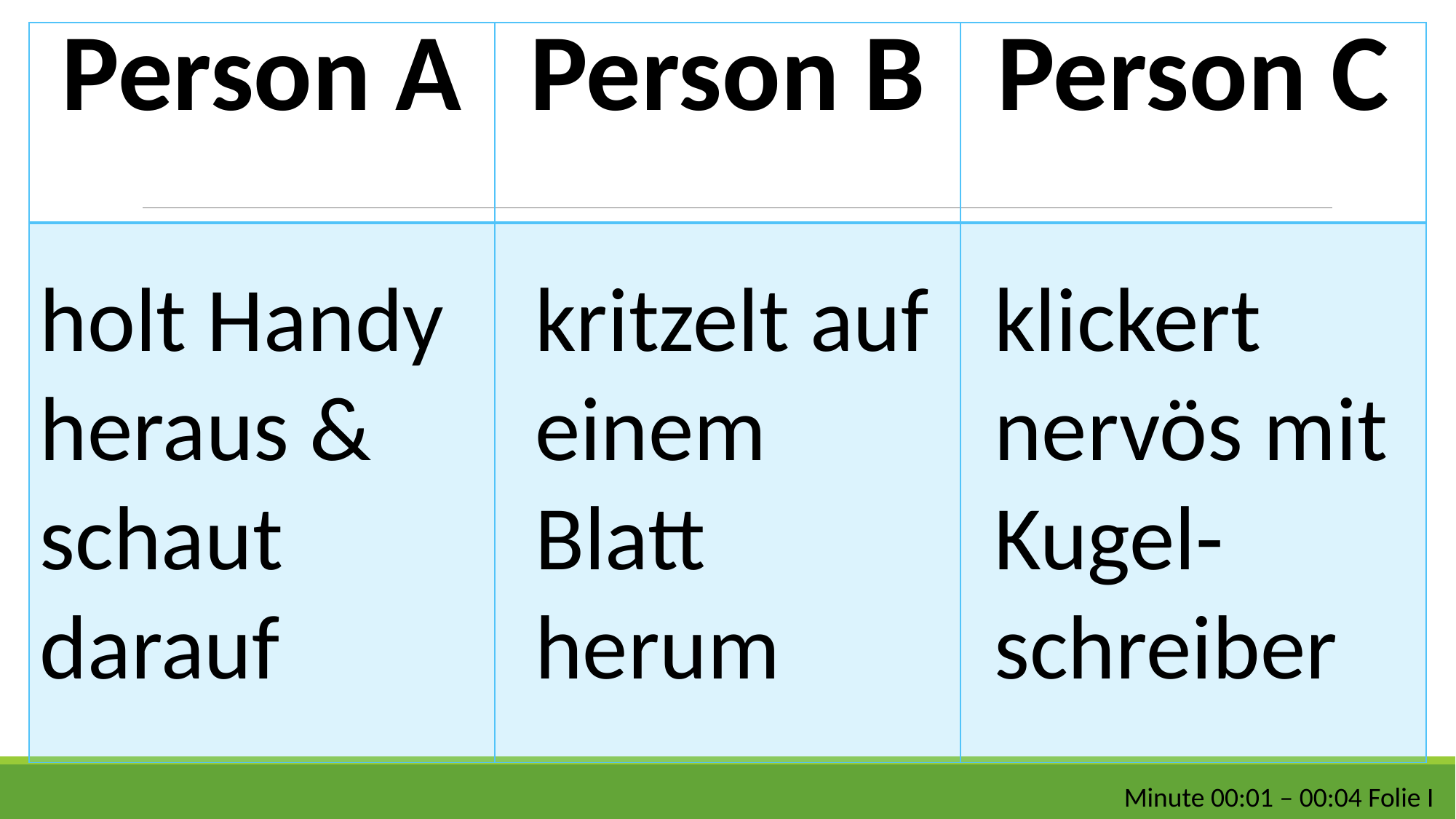

| Person A | Person B | Person C |
| --- | --- | --- |
|  |  |  |
holt Handy heraus & schaut darauf
kritzelt auf einem Blatt herum
klickert nervös mit Kugel-schreiber
Minute 00:01 – 00:04 Folie I